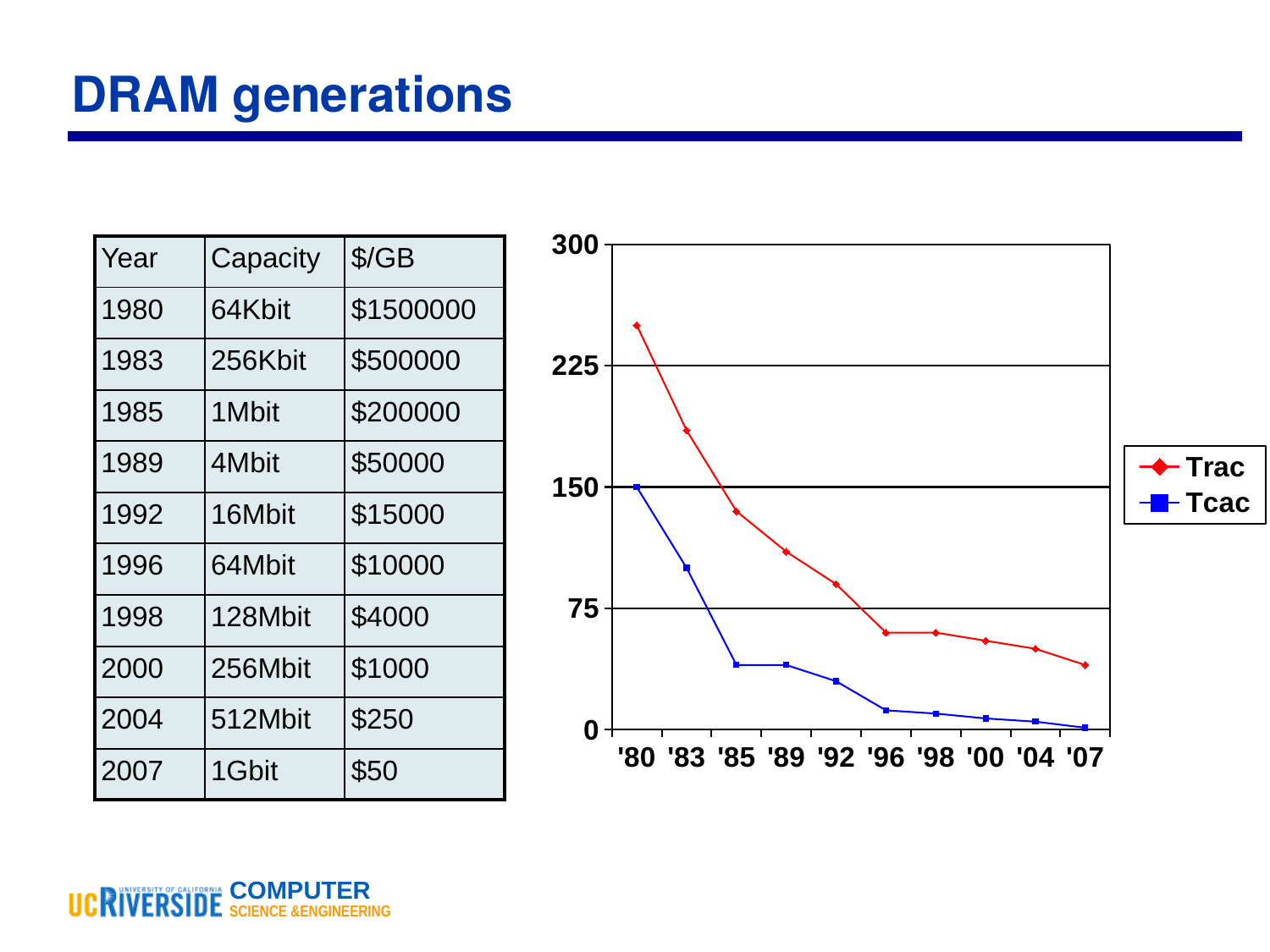

# DRAM generations

### Chart

| Category | Trac | Tcac |
|---|---|---|
| '80 | 250.0 | 150.0 |
| '83 | 185.0 | 100.0 |
| '85 | 135.0 | 40.0 |
| '89 | 110.0 | 40.0 |
| '92 | 90.0 | 30.0 |
| '96 | 60.0 | 12.0 |
| '98 | 60.0 | 10.0 |
| '00 | 55.0 | 7.0 |
| '04 | 50.0 | 5.0 |
| '07 | 40.0 | 1.25 |
| Year | Capacity | $/GB |
| --- | --- | --- |
| 1980 | 64Kbit | $1500000 |
| 1983 | 256Kbit | $500000 |
| 1985 | 1Mbit | $200000 |
| 1989 | 4Mbit | $50000 |
| 1992 | 16Mbit | $15000 |
| 1996 | 64Mbit | $10000 |
| 1998 | 128Mbit | $4000 |
| 2000 | 256Mbit | $1000 |
| 2004 | 512Mbit | $250 |
| 2007 | 1Gbit | $50 |